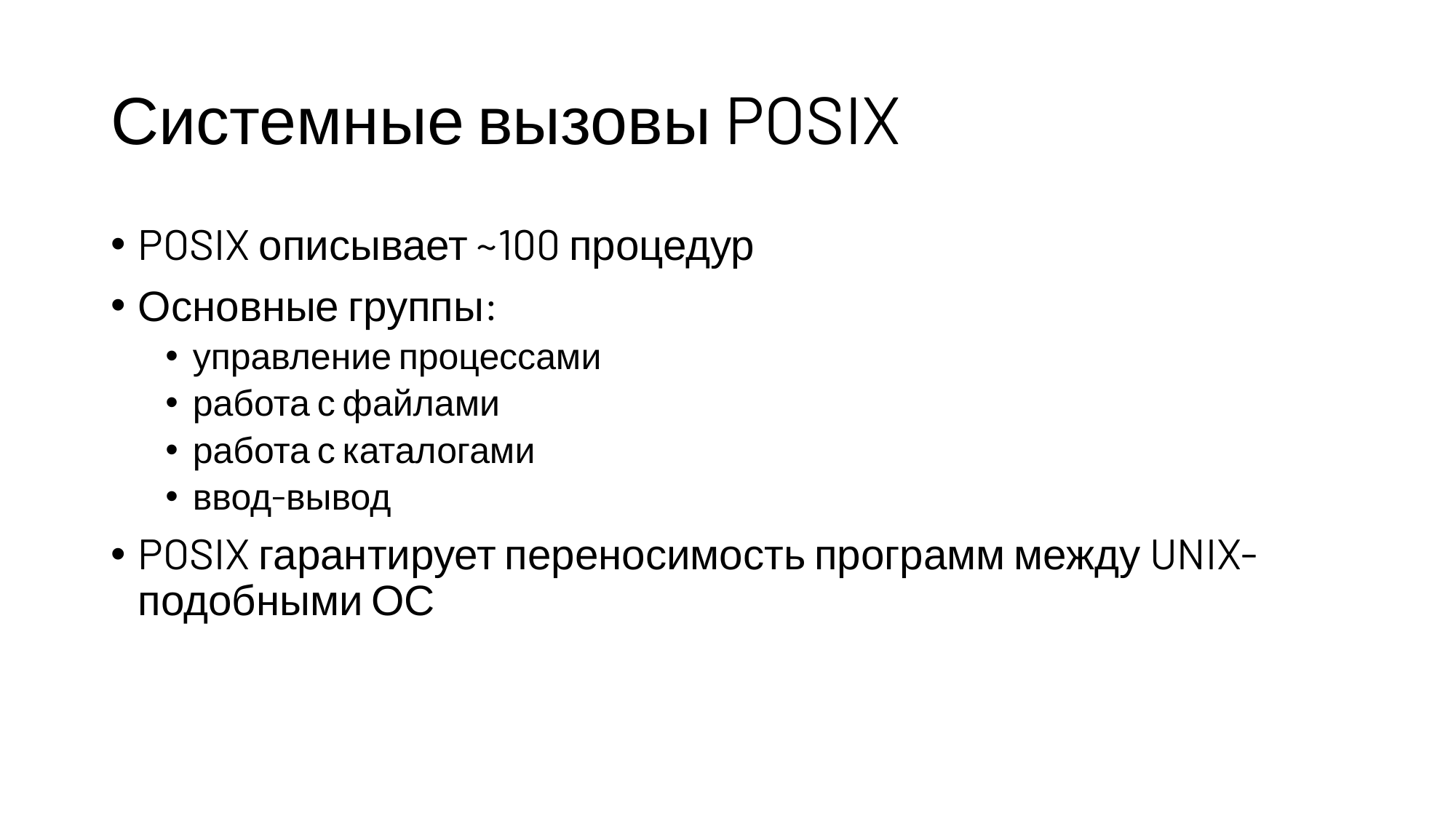

# Системные вызовы POSIX
POSIX описывает ~100 процедур
Основные группы:
управление процессами
работа с файлами
работа с каталогами
ввод-вывод
POSIX гарантирует переносимость программ между UNIX-подобными ОС